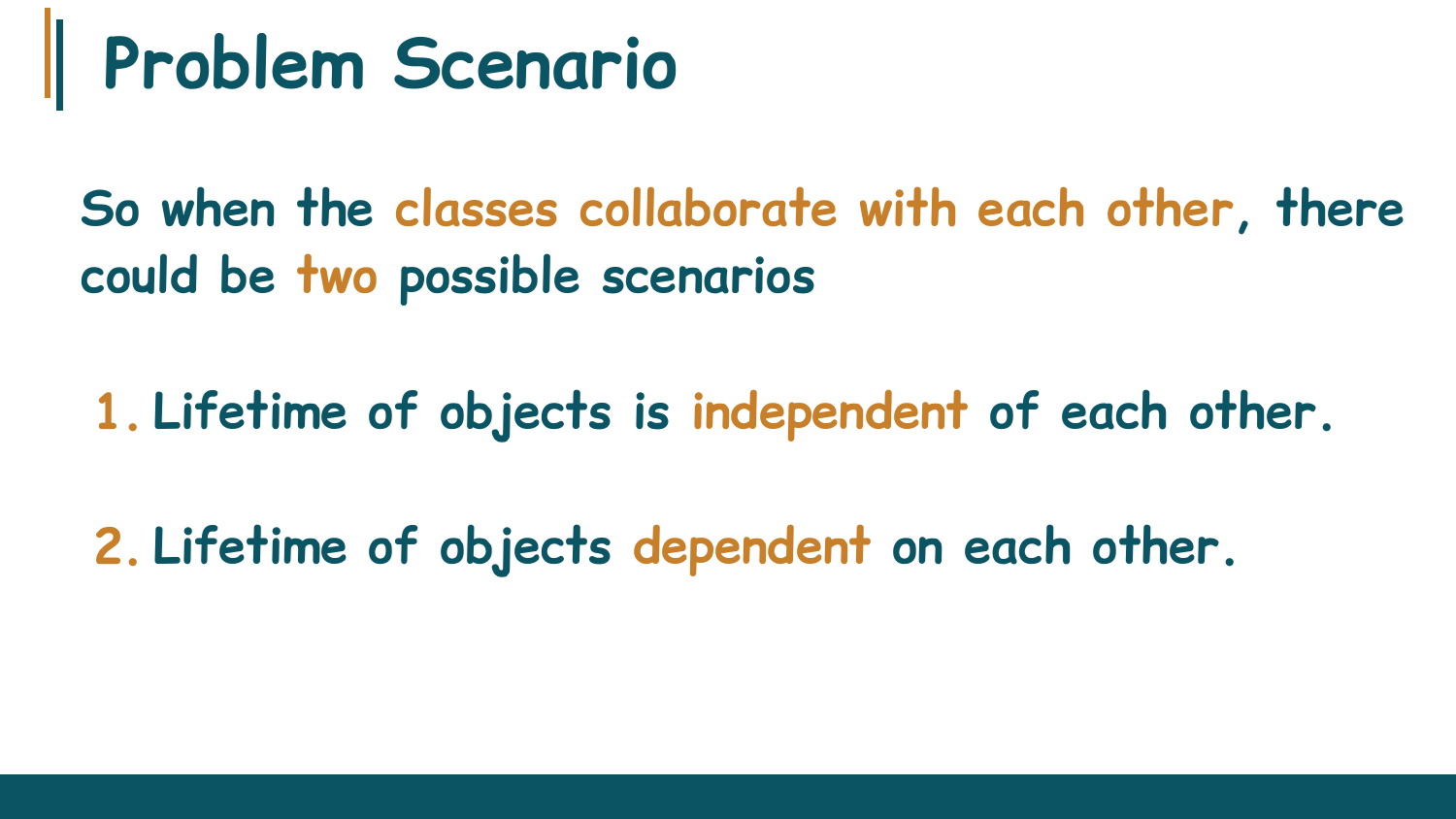

# Problem Scenario
So when the classes collaborate with each other, there could be two possible scenarios

Lifetime of objects is independent of each other.

Lifetime of objects dependent on each other.